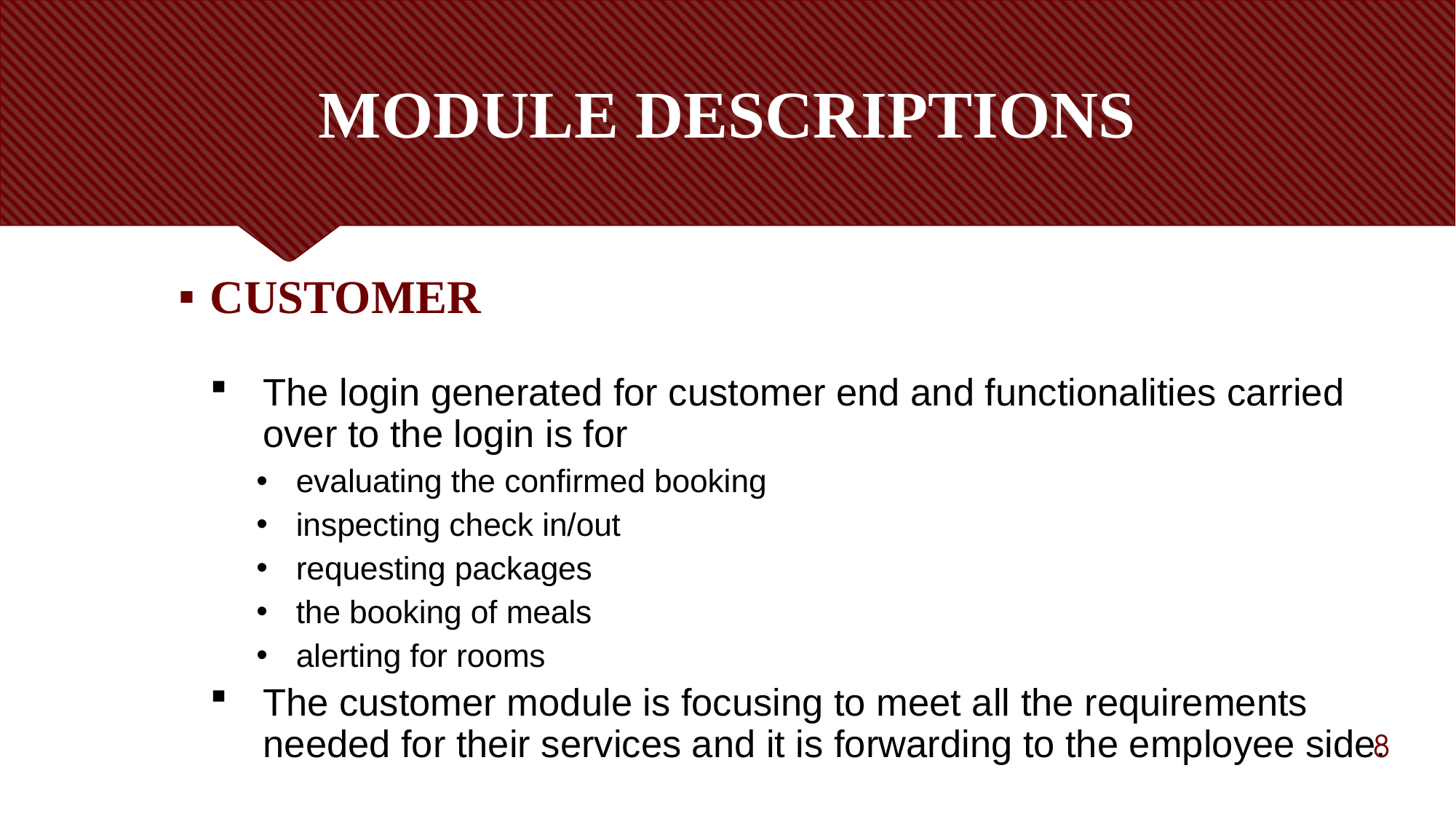

# MODULE DESCRIPTIONS
CUSTOMER

The login generated for customer end and functionalities carried over to the login is for
evaluating the confirmed booking
inspecting check in/out
requesting packages
the booking of meals
alerting for rooms
The customer module is focusing to meet all the requirements needed for their services and it is forwarding to the employee side.

8